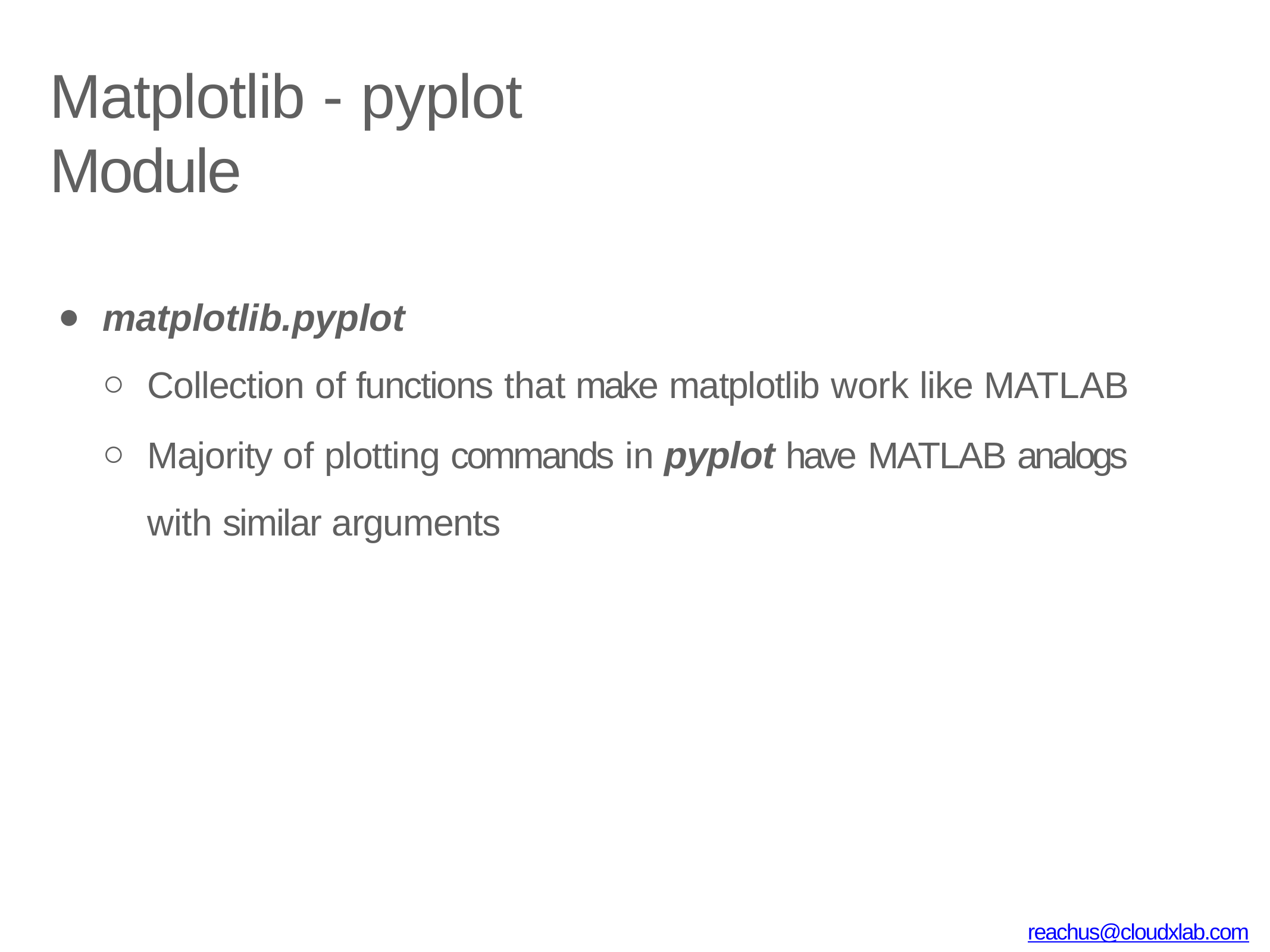

# Matplotlib - pyplot Module
matplotlib.pyplot
Collection of functions that make matplotlib work like MATLAB
Majority of plotting commands in pyplot have MATLAB analogs with similar arguments
reachus@cloudxlab.com